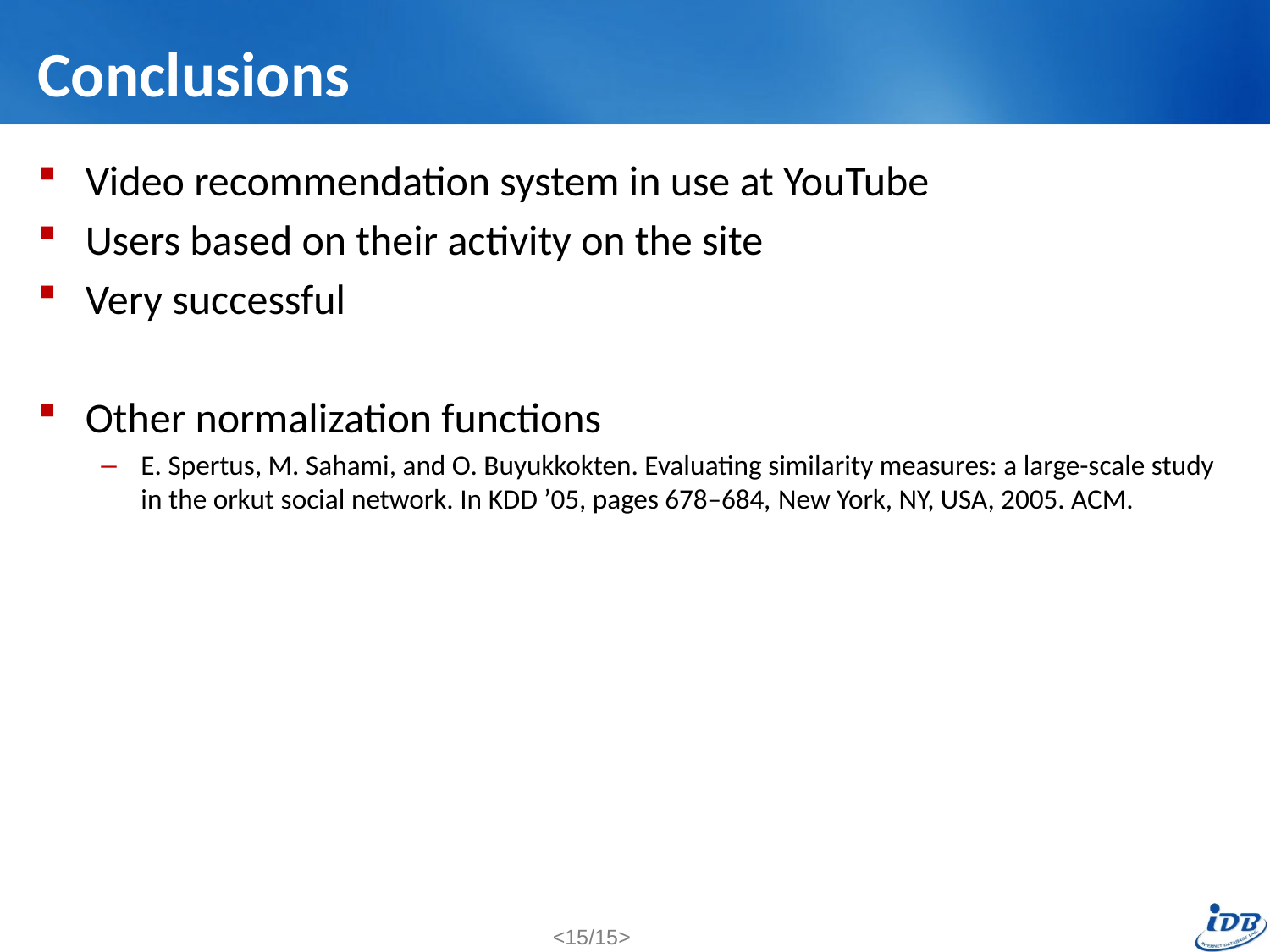

# Conclusions
Video recommendation system in use at YouTube
Users based on their activity on the site
Very successful

Other normalization functions
E. Spertus, M. Sahami, and O. Buyukkokten. Evaluating similarity measures: a large-scale study in the orkut social network. In KDD ’05, pages 678–684, New York, NY, USA, 2005. ACM.